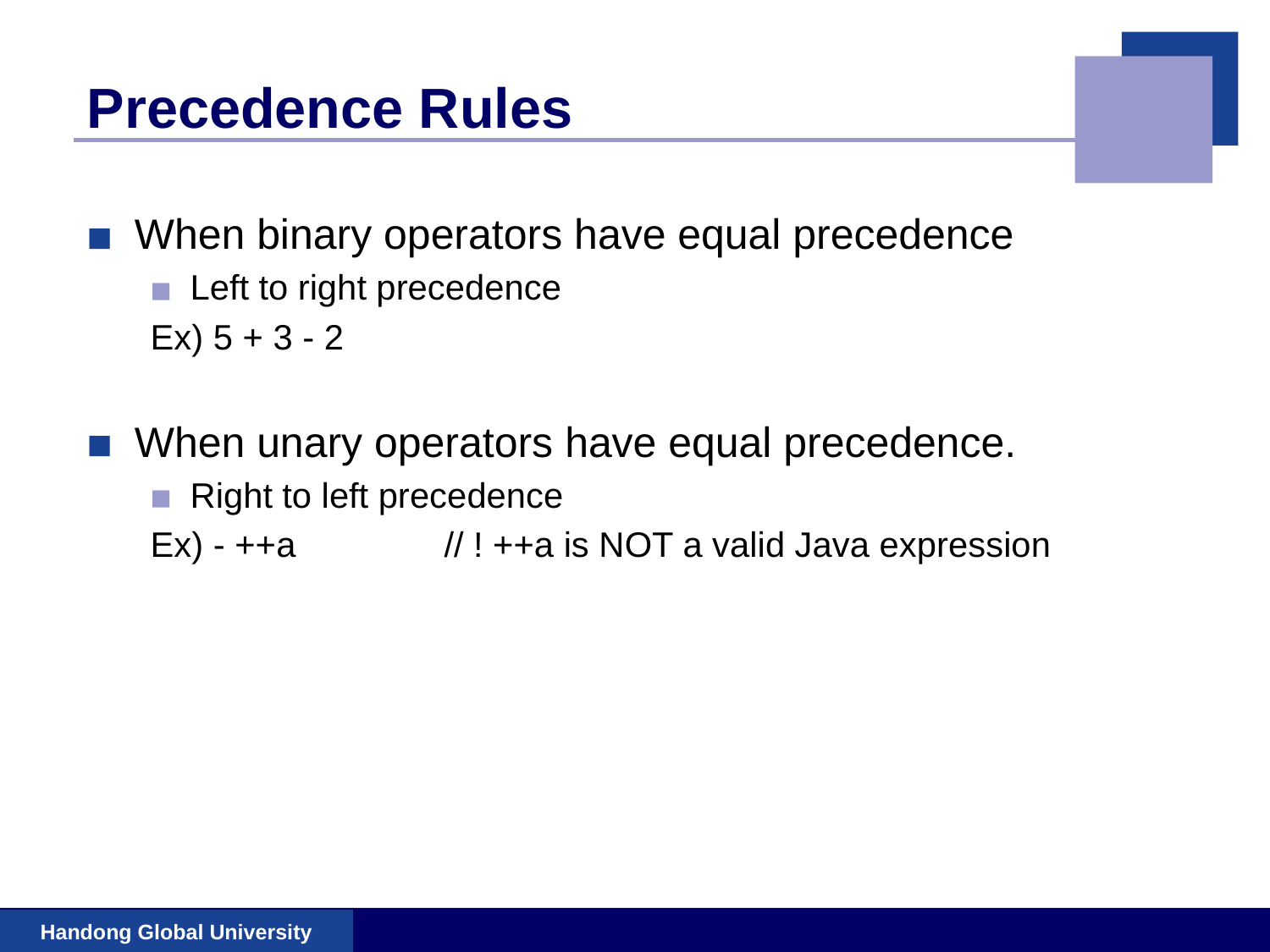

# Precedence Rules
When binary operators have equal precedence
Left to right precedence
Ex) 5 + 3 - 2

When unary operators have equal precedence.
Right to left precedence
Ex) - ++a		// ! ++a is NOT a valid Java expression